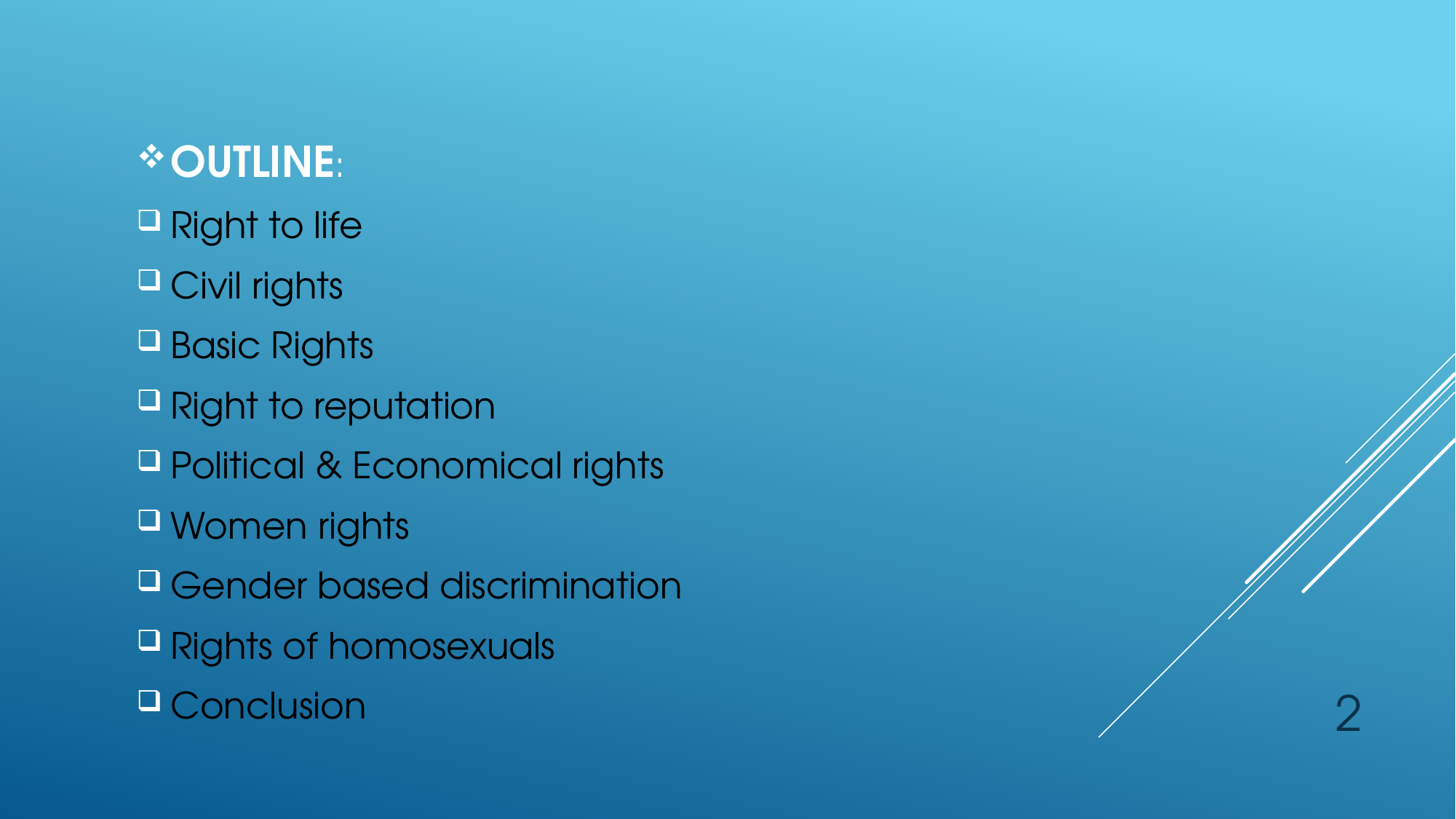

OUTLINE:
Right to life
Civil rights
Basic Rights
Right to reputation
Political & Economical rights
Women rights
Gender based discrimination
Rights of homosexuals
Conclusion

2